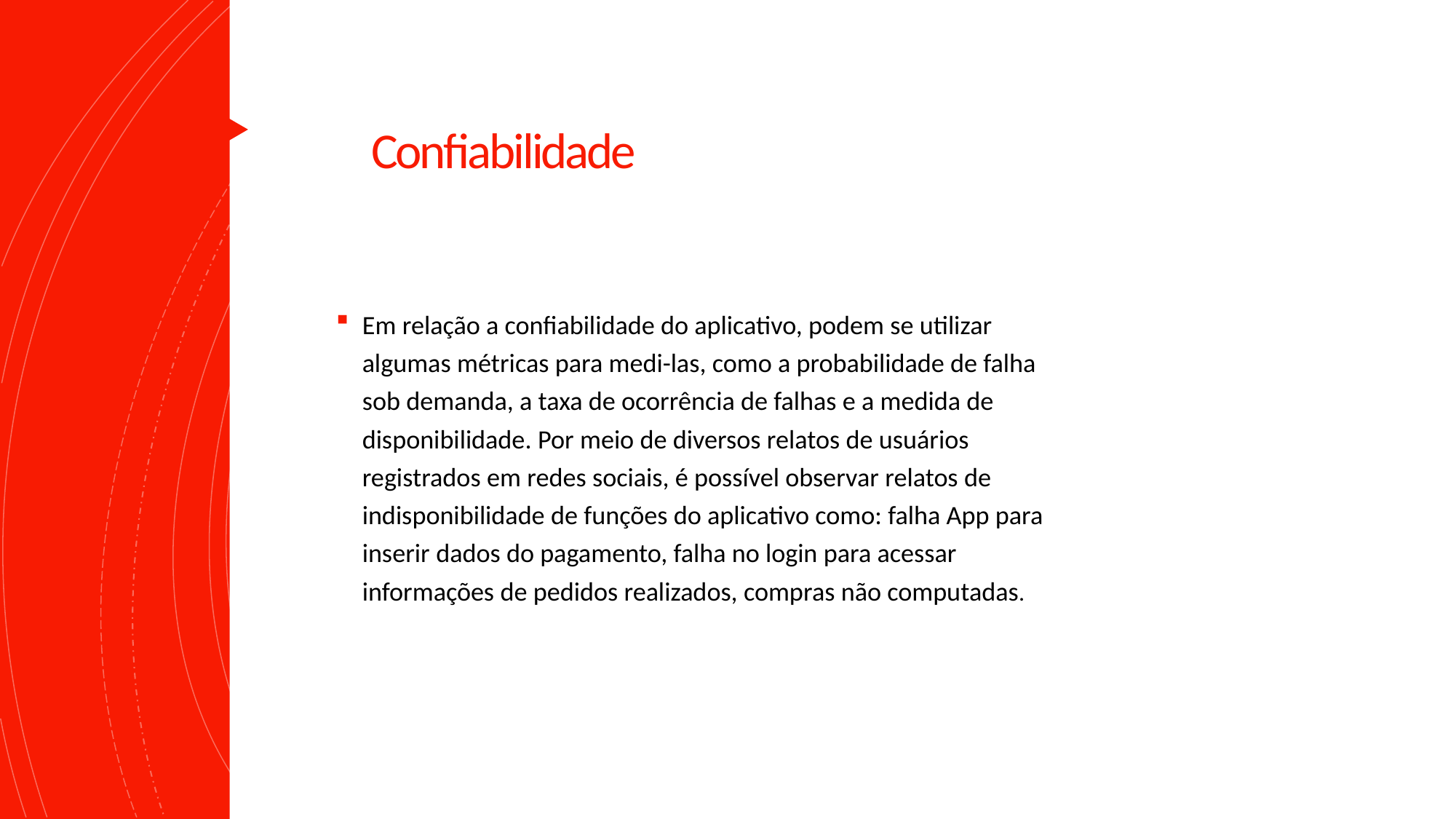

# Confiabilidade

Em relação a confiabilidade do aplicativo, podem se utilizar algumas métricas para medi-las, como a probabilidade de falha sob demanda, a taxa de ocorrência de falhas e a medida de disponibilidade. Por meio de diversos relatos de usuários registrados em redes sociais, é possível observar relatos de indisponibilidade de funções do aplicativo como: falha App para inserir dados do pagamento, falha no login para acessar informações de pedidos realizados, compras não computadas.